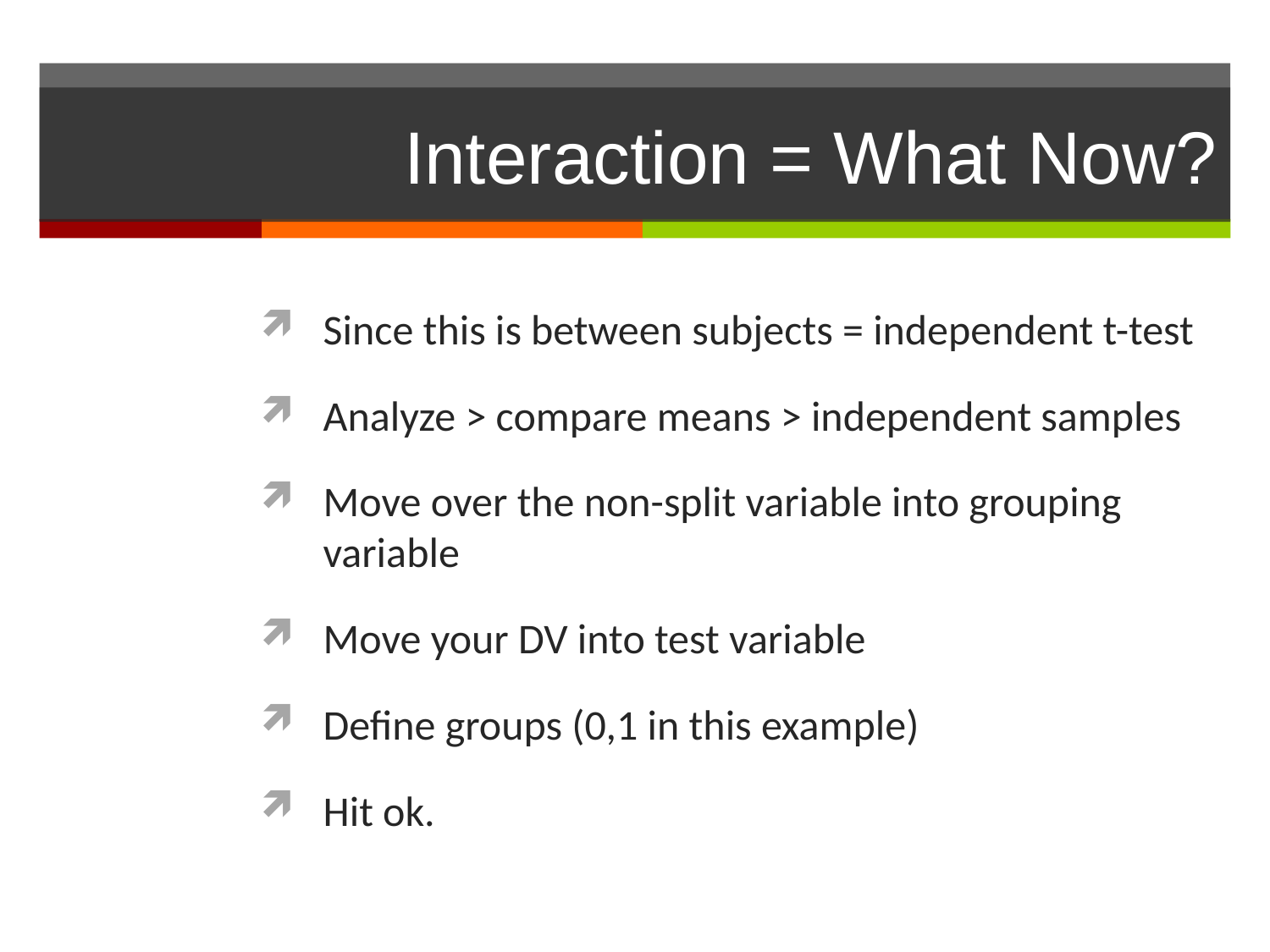

# Interaction = What Now?
Since this is between subjects = independent t-test
Analyze > compare means > independent samples
Move over the non-split variable into grouping variable
Move your DV into test variable
Define groups (0,1 in this example)
Hit ok.